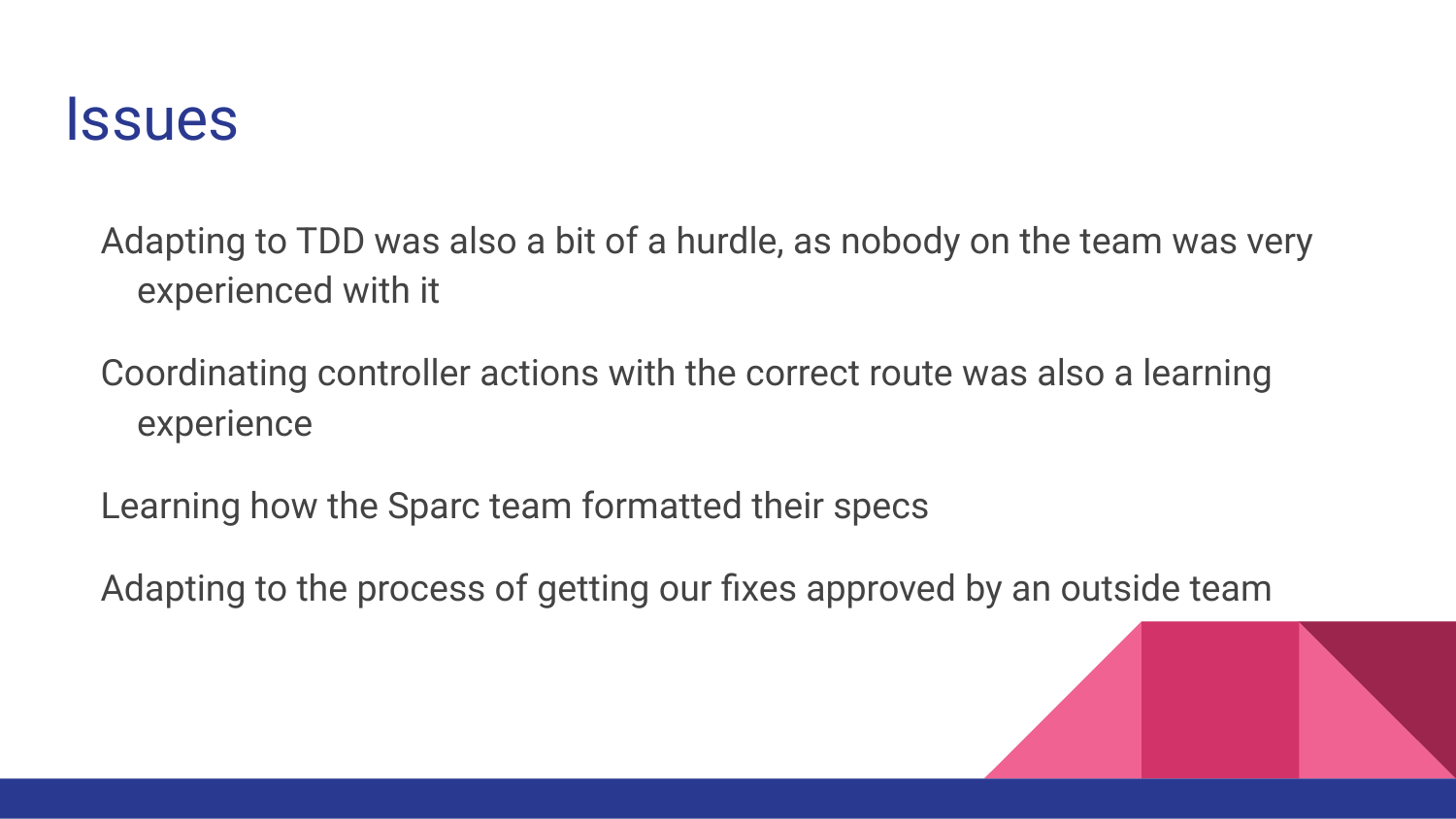

# Issues
Adapting to TDD was also a bit of a hurdle, as nobody on the team was very experienced with it
Coordinating controller actions with the correct route was also a learning experience
Learning how the Sparc team formatted their specs
Adapting to the process of getting our fixes approved by an outside team